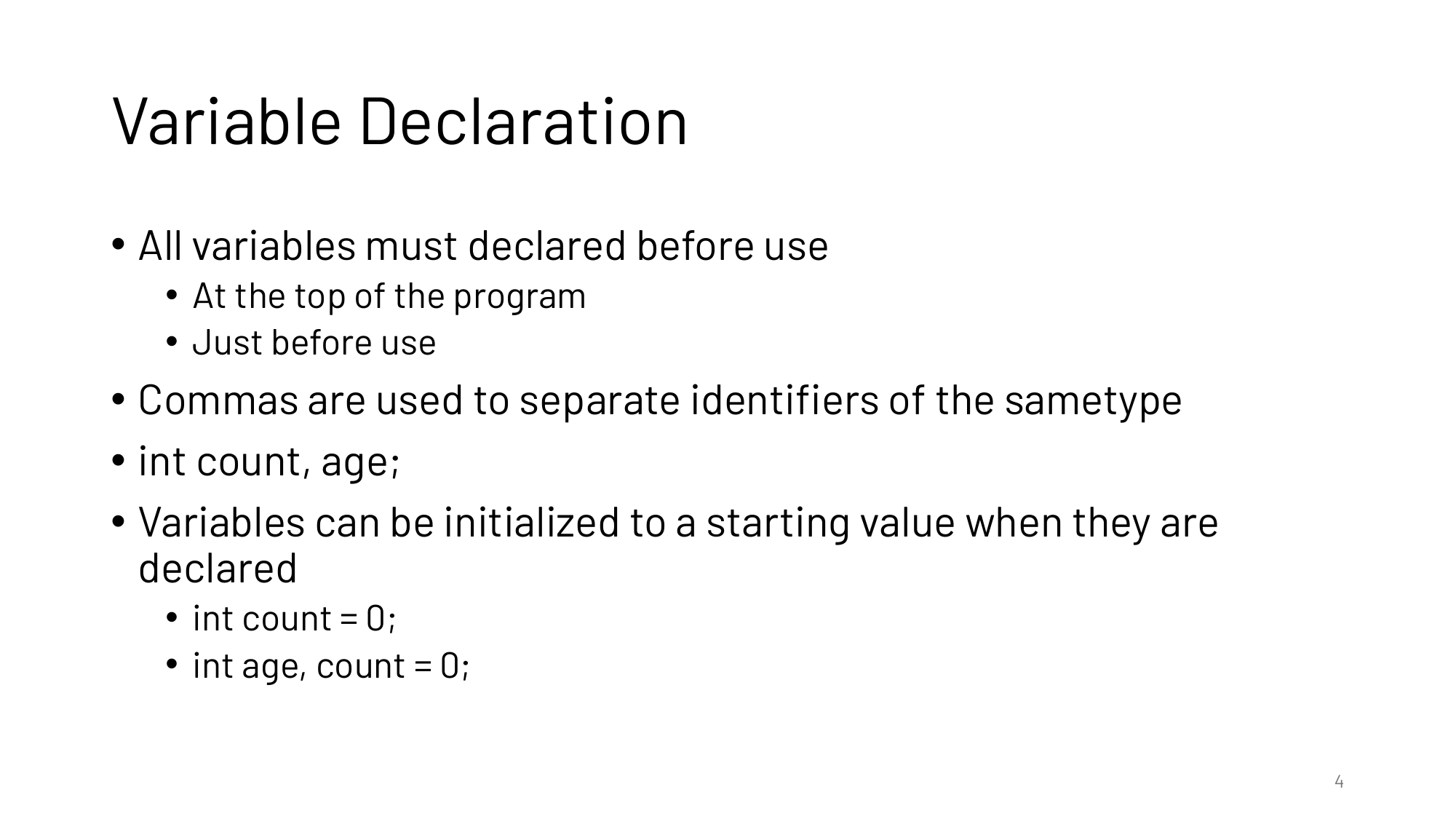

# Variable Declaration
All variables must declared before use
At the top of the program
Just before use
Commas are used to separate identifiers of the sametype
int count, age;
Variables can be initialized to a starting value when they are declared
int count = 0;
int age, count = 0;
4